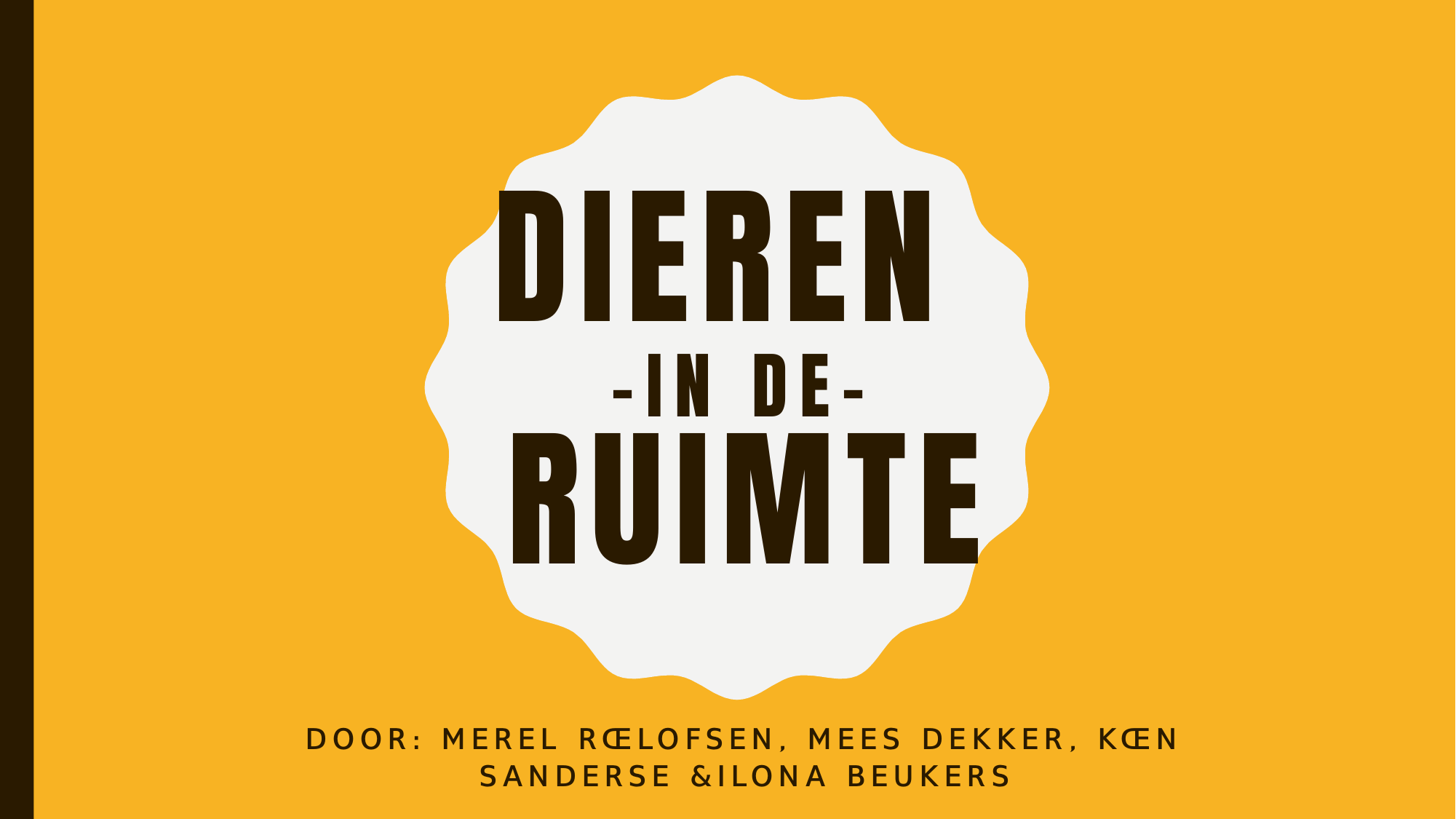

# Dieren -in de- ruimte
Door: Merel roelofsen, mees dekker, koen sanderse &ilona beukers